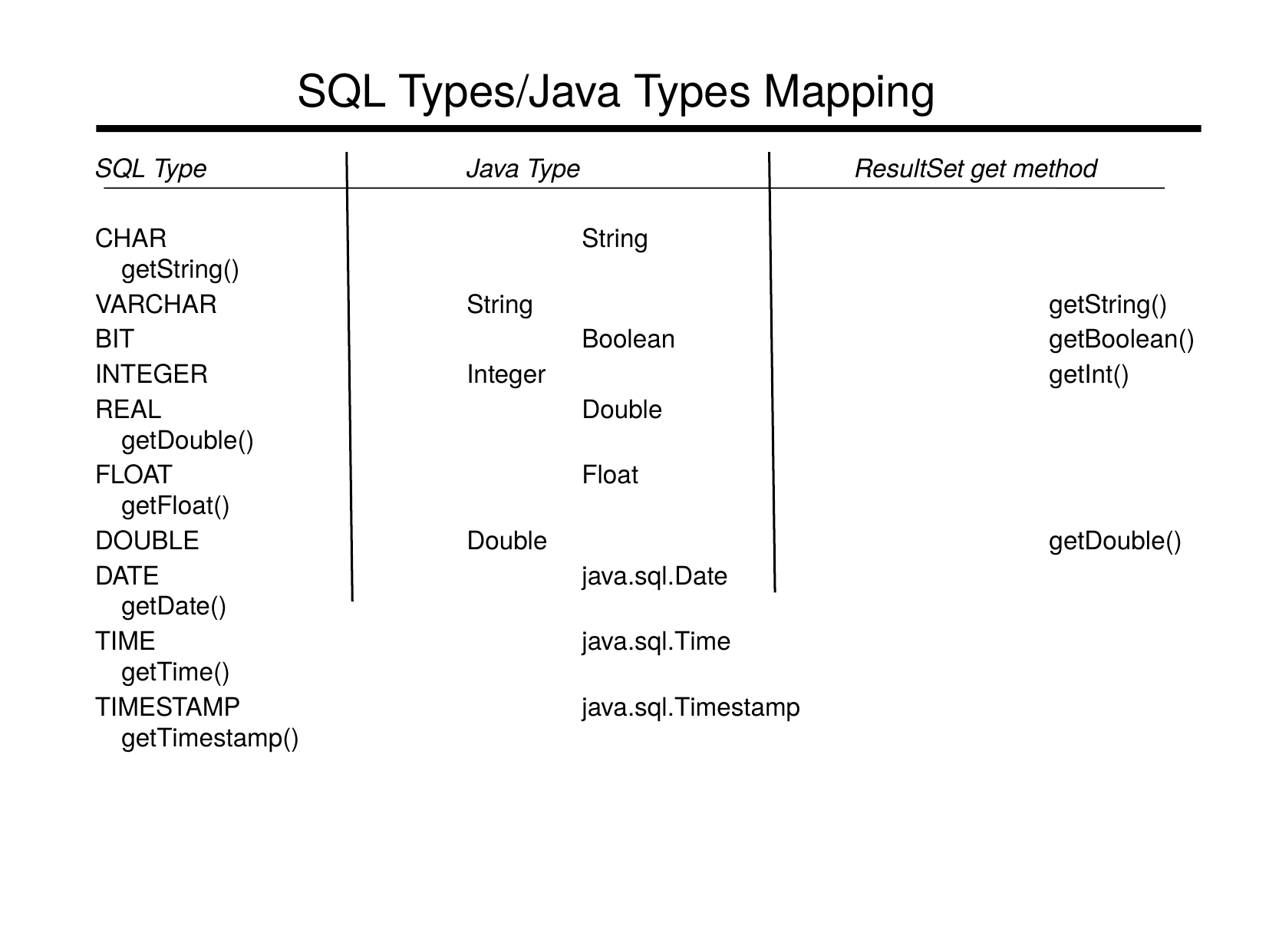

SQL Types/Java Types Mapping

SQL Type			Java Type			      ResultSet get method

CHAR				String					 getString()
VARCHAR			String					 getString()
BIT				Boolean				 getBoolean()
INTEGER			Integer	 				 getInt()
REAL				Double 					 getDouble()
FLOAT				Float					 getFloat()
DOUBLE			Double					 getDouble()
DATE				java.sql.Date				 getDate()
TIME				java.sql.Time				 getTime()
TIMESTAMP			java.sql.Timestamp			 getTimestamp()